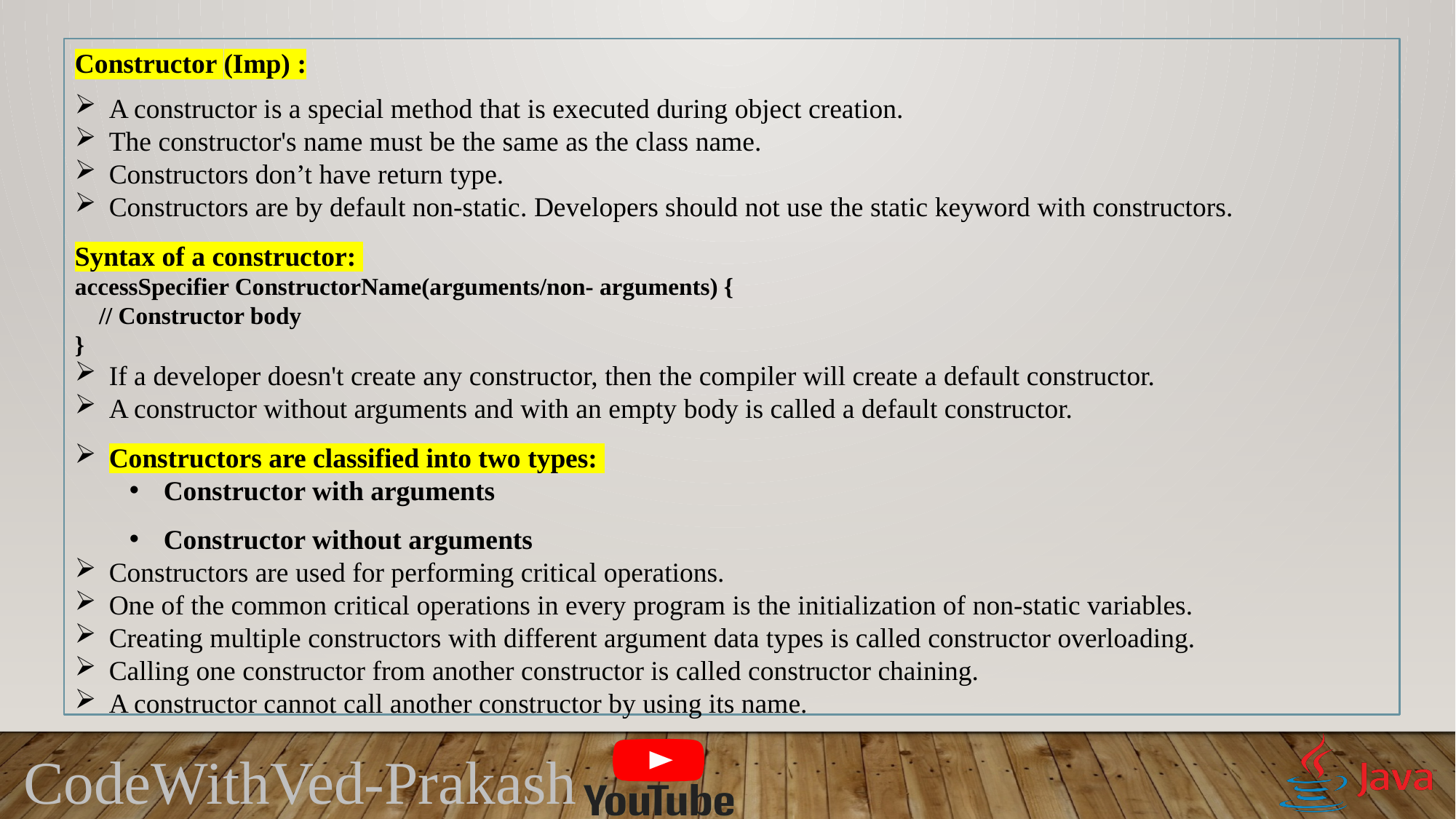

Constructor (Imp) :
A constructor is a special method that is executed during object creation.
The constructor's name must be the same as the class name.
Constructors don’t have return type.
Constructors are by default non-static. Developers should not use the static keyword with constructors.
Syntax of a constructor:
accessSpecifier ConstructorName(arguments/non- arguments) {
    // Constructor body
}
If a developer doesn't create any constructor, then the compiler will create a default constructor.
A constructor without arguments and with an empty body is called a default constructor.
Constructors are classified into two types:
Constructor with arguments
Constructor without arguments
Constructors are used for performing critical operations.
One of the common critical operations in every program is the initialization of non-static variables.
Creating multiple constructors with different argument data types is called constructor overloading.
Calling one constructor from another constructor is called constructor chaining.
A constructor cannot call another constructor by using its name.